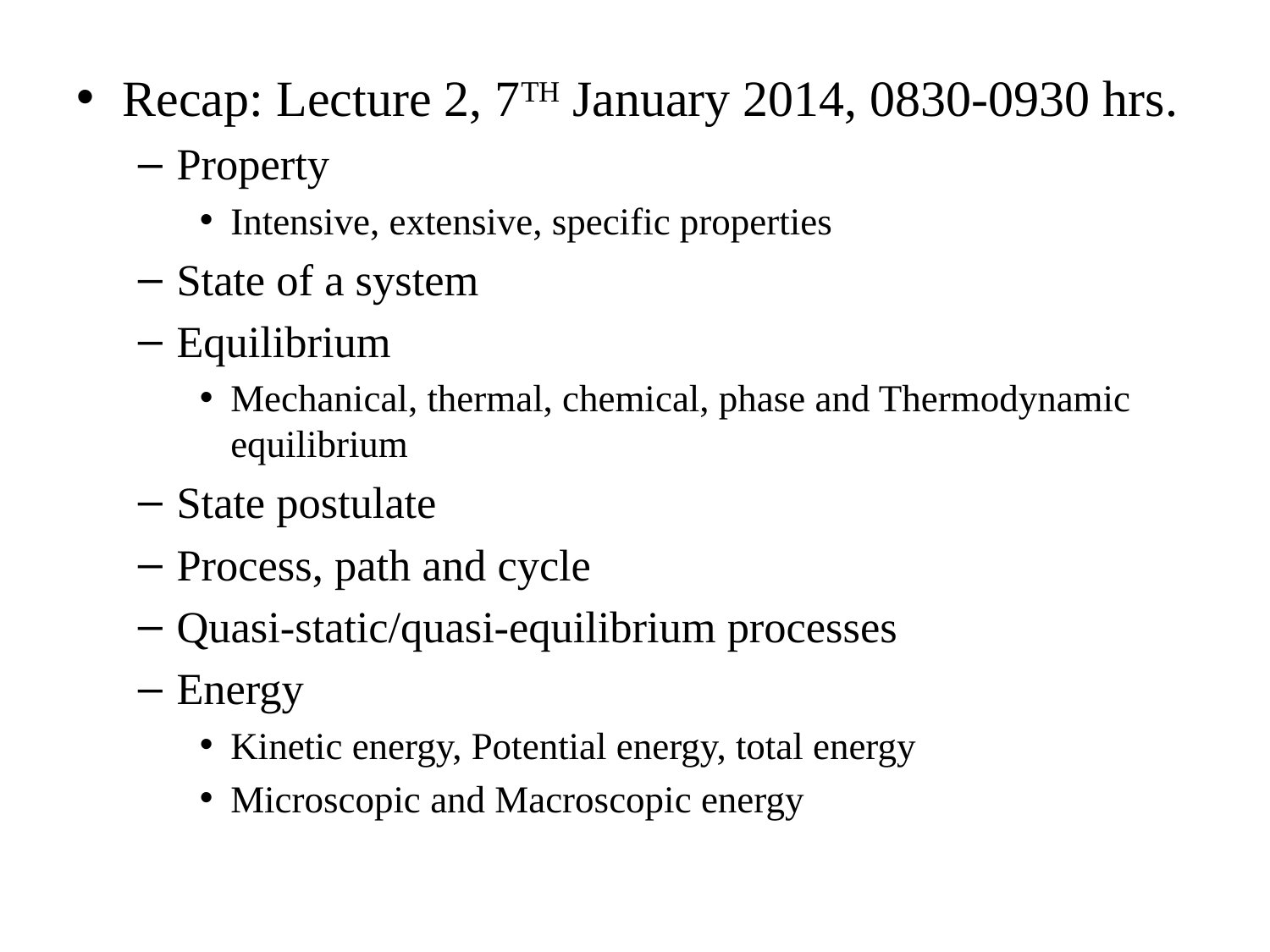

Recap: Lecture 2, 7TH January 2014, 0830-0930 hrs.
Property
Intensive, extensive, specific properties
State of a system
Equilibrium
Mechanical, thermal, chemical, phase and Thermodynamic equilibrium
State postulate
Process, path and cycle
Quasi-static/quasi-equilibrium processes
Energy
Kinetic energy, Potential energy, total energy
Microscopic and Macroscopic energy